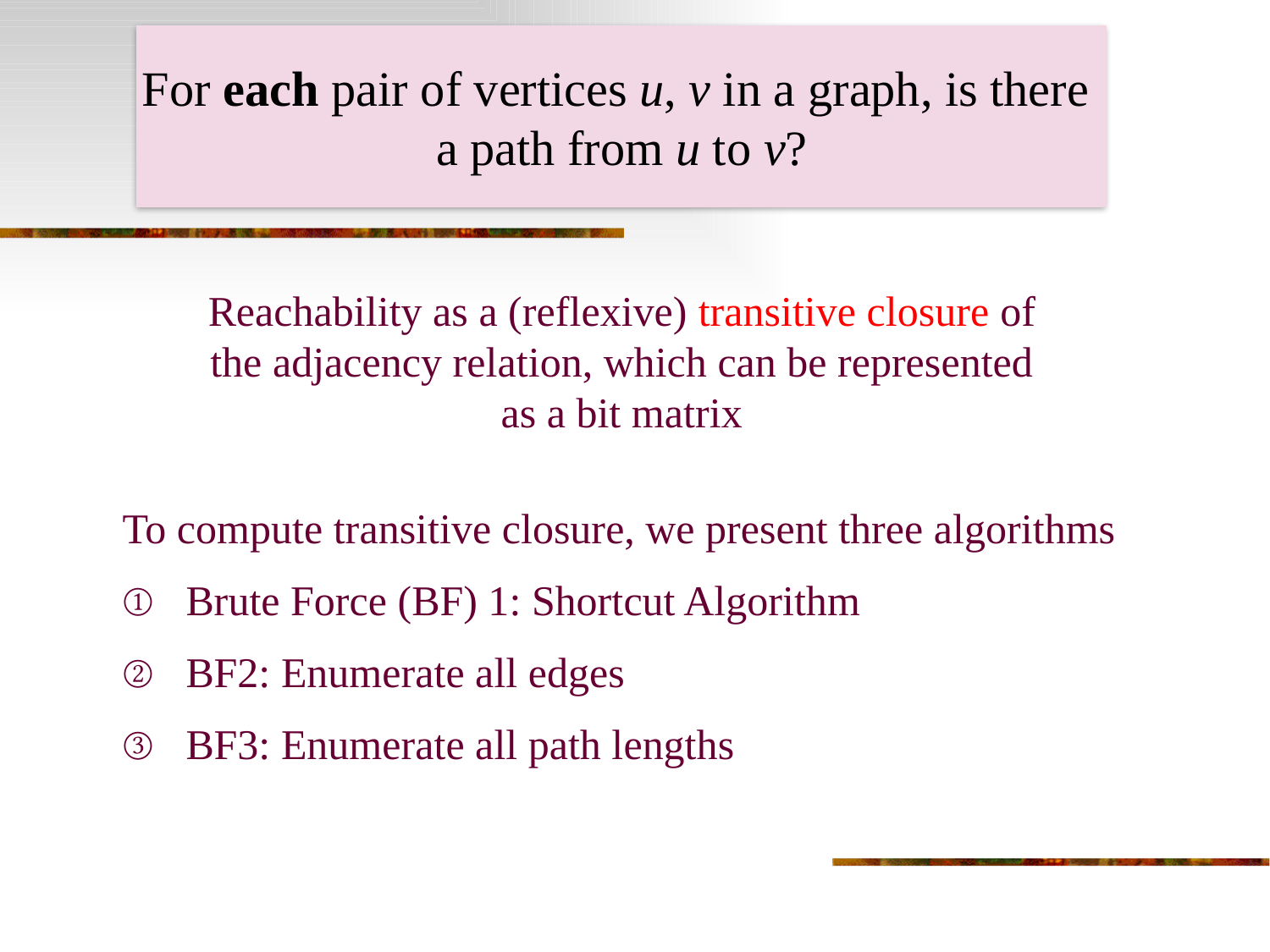

For each pair of vertices u, v in a graph, is there
a path from u to v?
Reachability as a (reflexive) transitive closure of the adjacency relation, which can be represented as a bit matrix
To compute transitive closure, we present three algorithms
Brute Force (BF) 1: Shortcut Algorithm
BF2: Enumerate all edges
BF3: Enumerate all path lengths